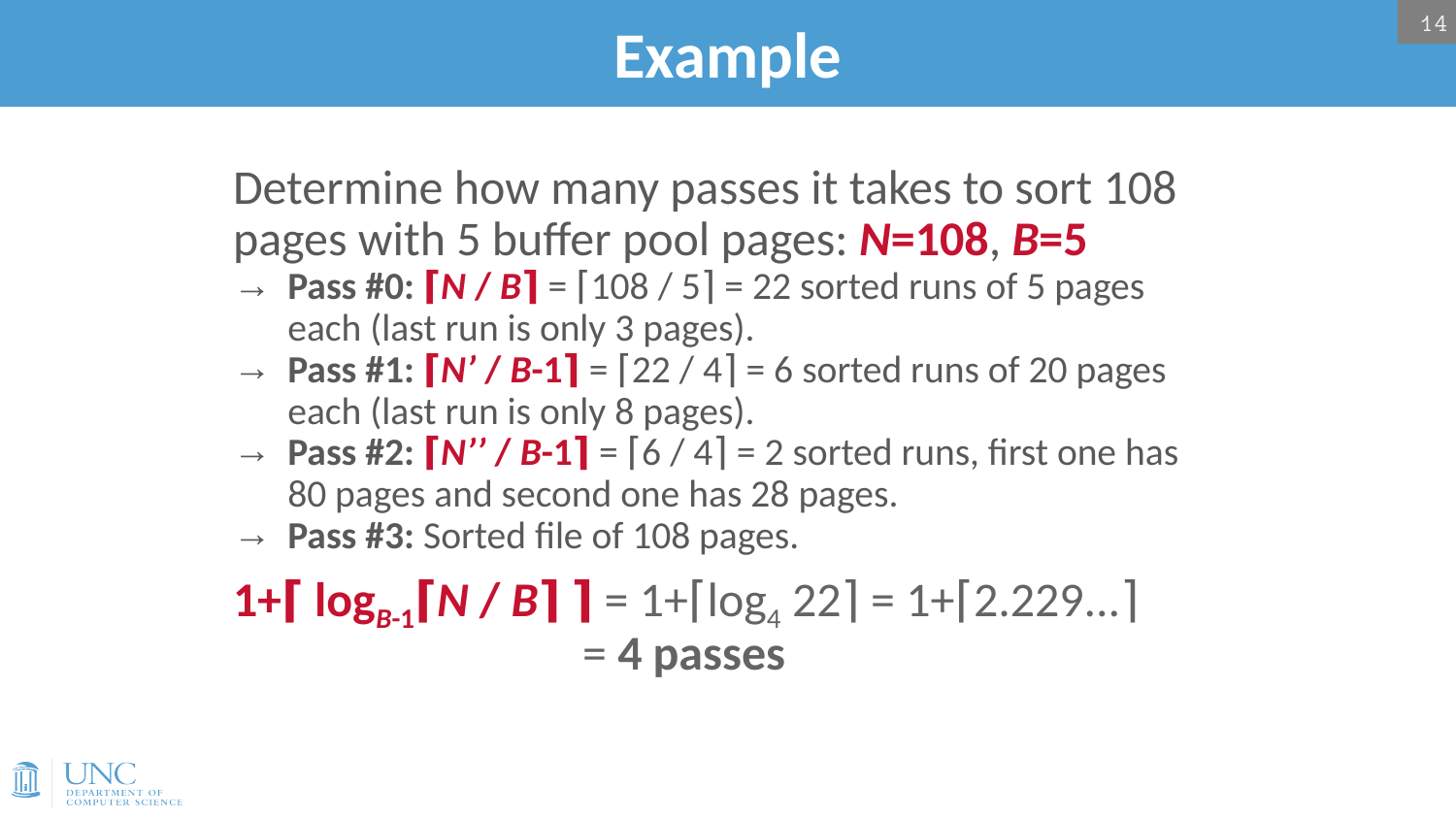

14
# Example
Determine how many passes it takes to sort 108 pages with 5 buffer pool pages: N=108, B=5
Pass #0: ⌈N / B⌉ = ⌈108 / 5⌉ = 22 sorted runs of 5 pages each (last run is only 3 pages).
Pass #1: ⌈N’ / B-1⌉ = ⌈22 / 4⌉ = 6 sorted runs of 20 pages each (last run is only 8 pages).
Pass #2: ⌈N’’ / B-1⌉ = ⌈6 / 4⌉ = 2 sorted runs, first one has 80 pages and second one has 28 pages.
Pass #3: Sorted file of 108 pages.
1+⌈ logB-1⌈N / B⌉ ⌉ = 1+⌈log4 22⌉ = 1+⌈2.229...⌉
                                = 4 passes